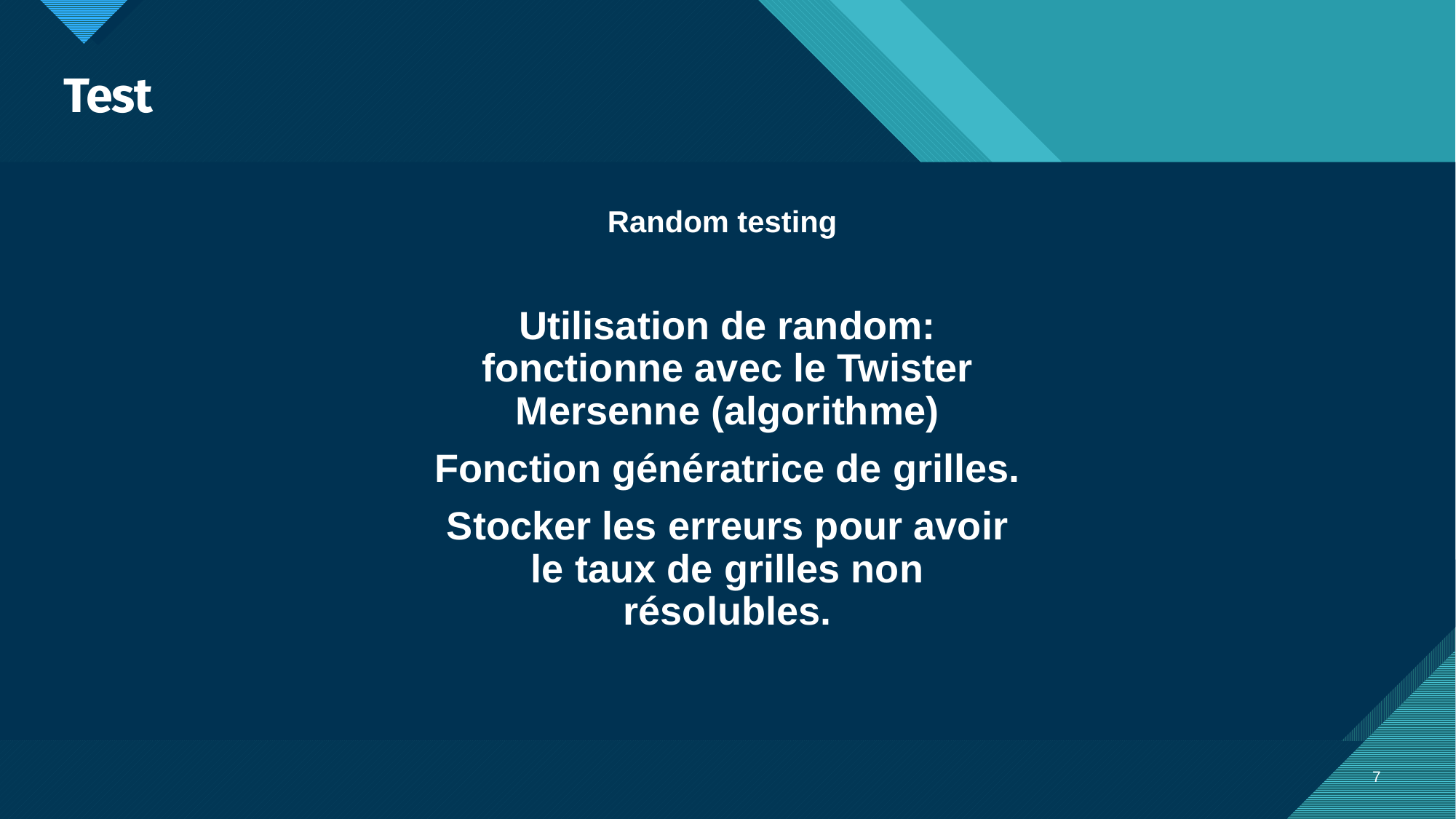

# Test
Random testing
Utilisation de random: fonctionne avec le Twister Mersenne (algorithme)
Fonction génératrice de grilles.
Stocker les erreurs pour avoir le taux de grilles non résolubles.

7